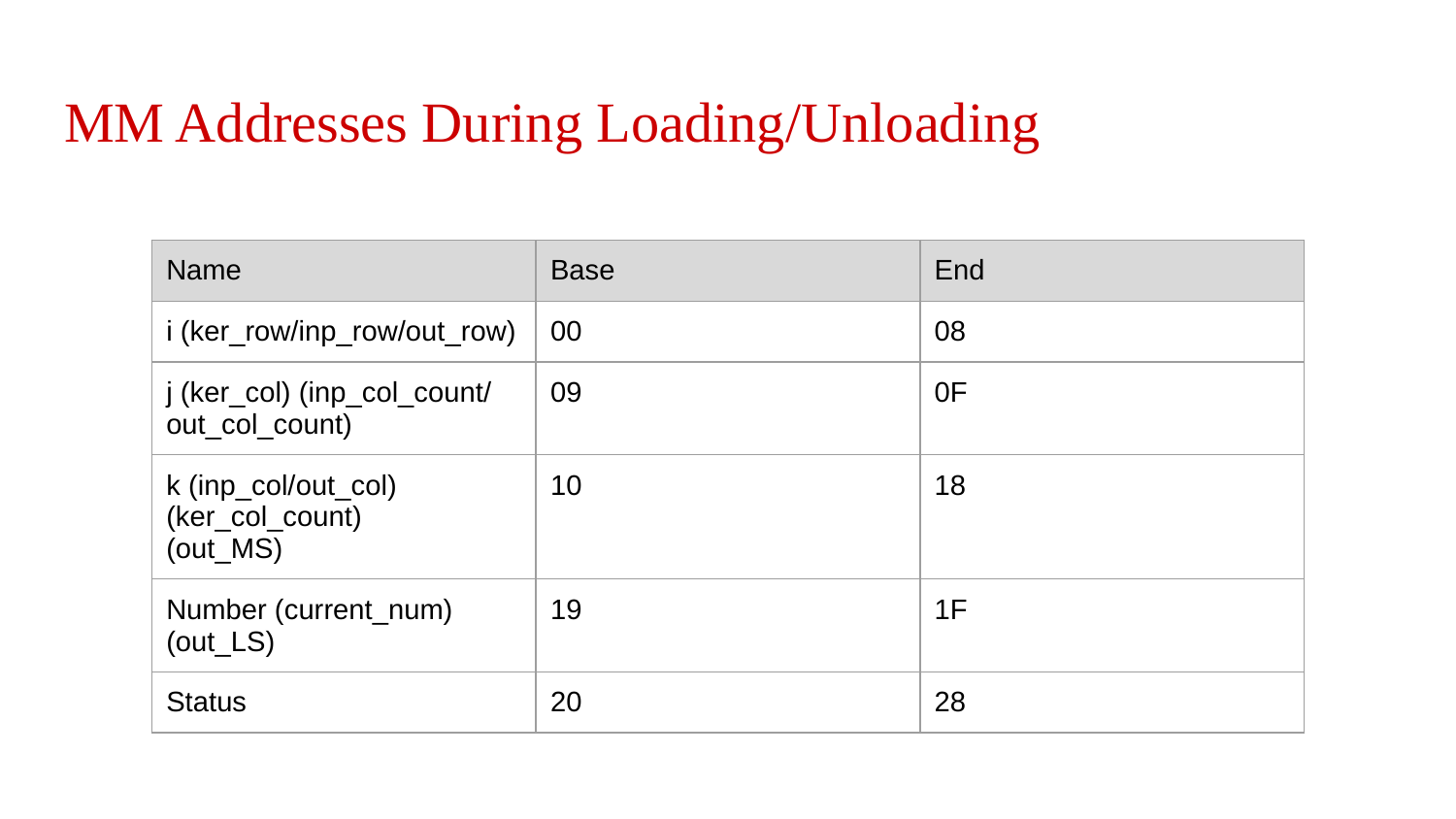

# MM Addresses During Loading/Unloading
| Name | Base | End |
| --- | --- | --- |
| i (ker\_row/inp\_row/out\_row) | 00 | 08 |
| j (ker\_col) (inp\_col\_count/ out\_col\_count) | 09 | 0F |
| k (inp\_col/out\_col) (ker\_col\_count) (out\_MS) | 10 | 18 |
| Number (current\_num) (out\_LS) | 19 | 1F |
| Status | 20 | 28 |